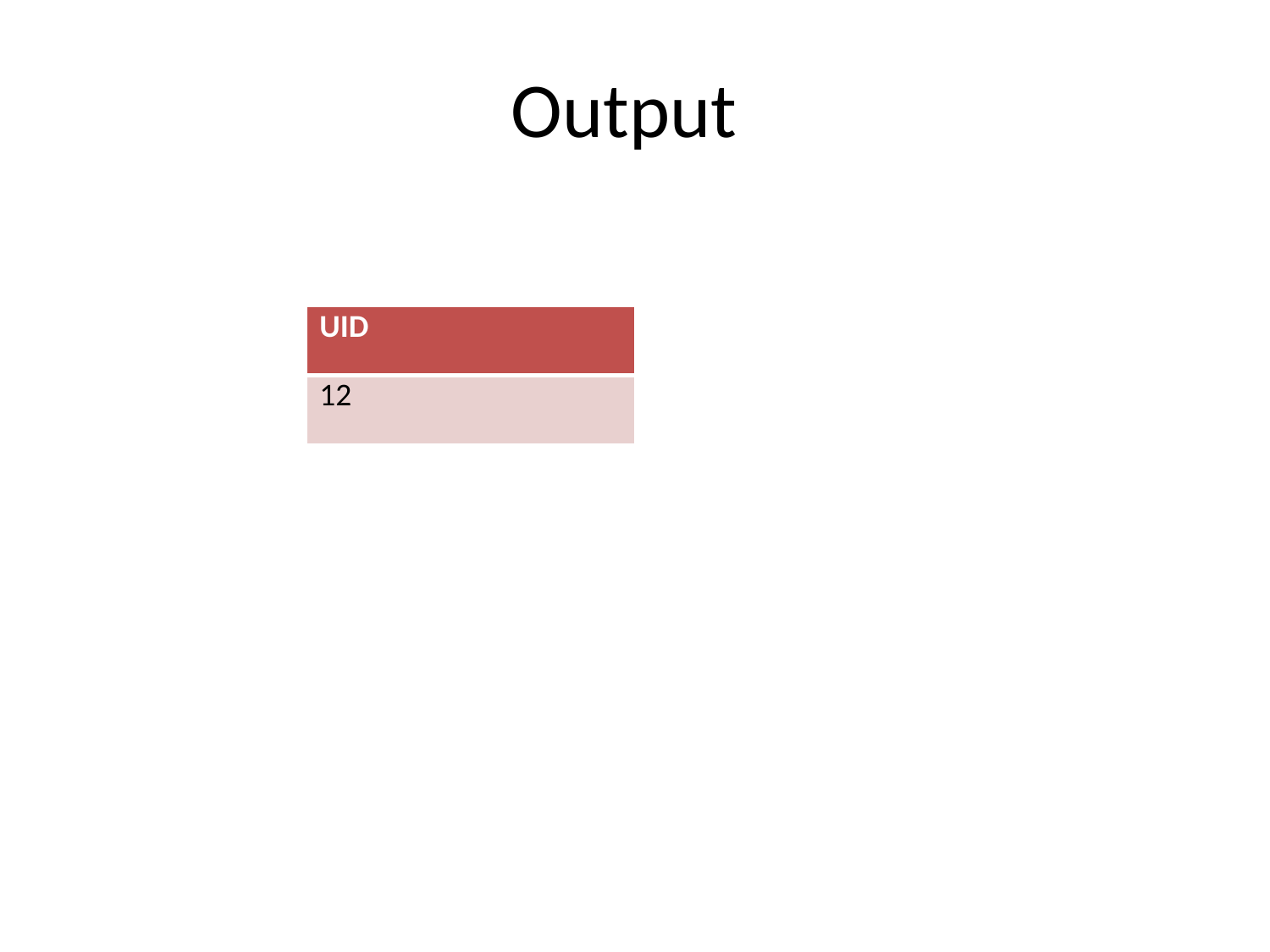

# Output
| UID |
| --- |
| 12 |